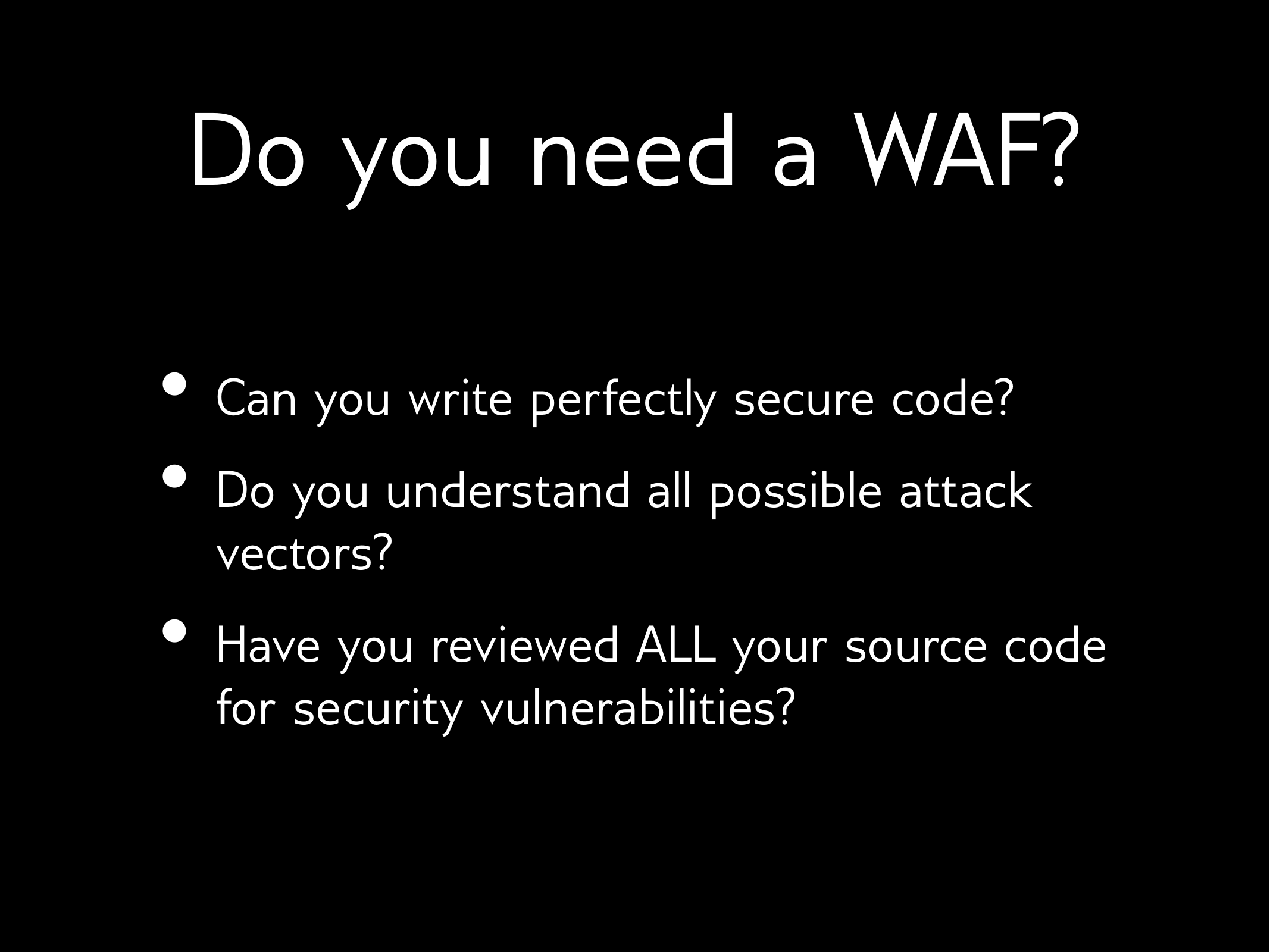

# Do you need a WAF?
Can you write perfectly secure code?
Do you understand all possible attack vectors?
Have you reviewed ALL your source code for security vulnerabilities?